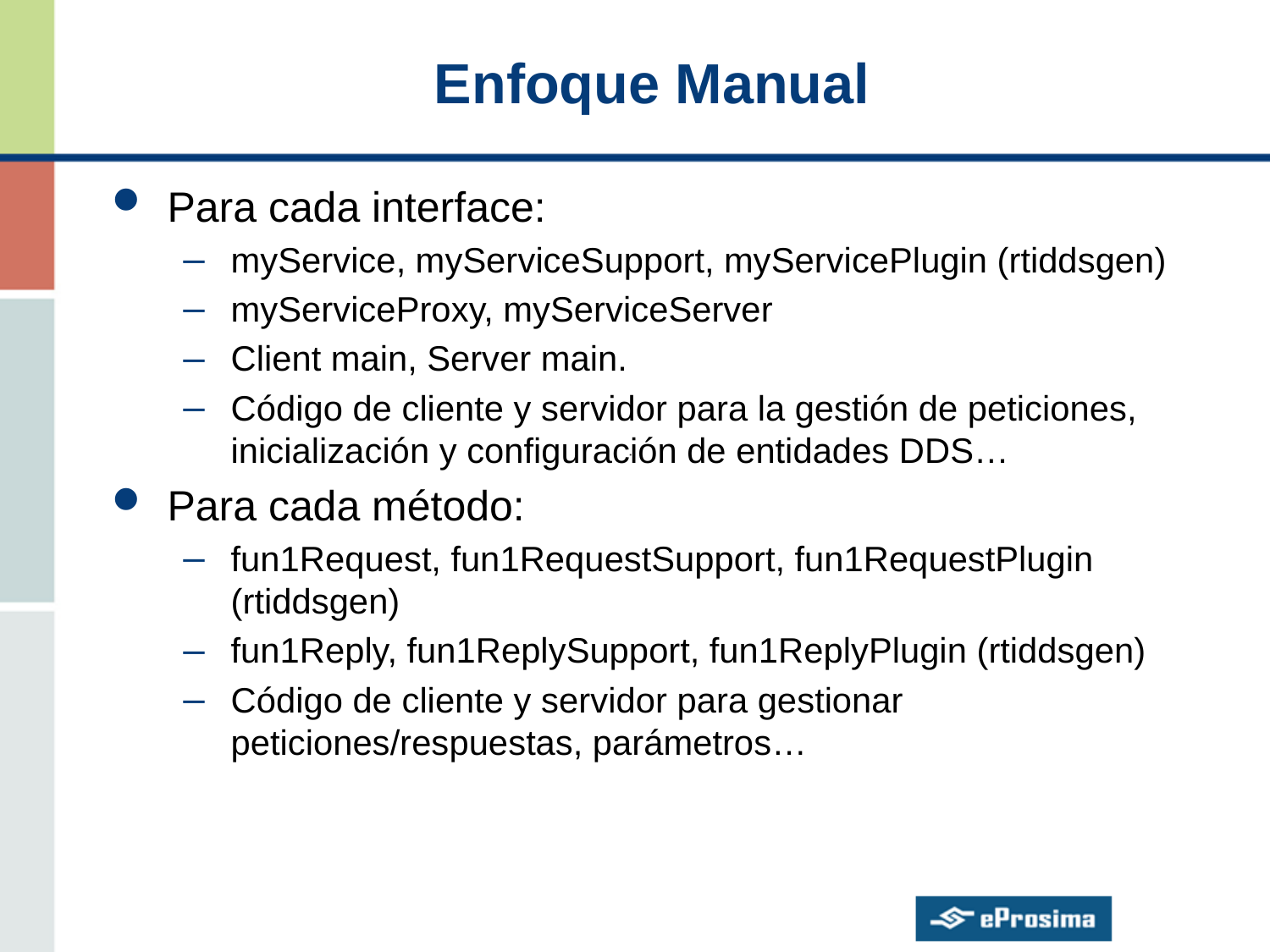

# Enfoque Manual
Para cada interface:
myService, myServiceSupport, myServicePlugin (rtiddsgen)
myServiceProxy, myServiceServer
Client main, Server main.
Código de cliente y servidor para la gestión de peticiones, inicialización y configuración de entidades DDS…
Para cada método:
fun1Request, fun1RequestSupport, fun1RequestPlugin (rtiddsgen)
fun1Reply, fun1ReplySupport, fun1ReplyPlugin (rtiddsgen)
Código de cliente y servidor para gestionar peticiones/respuestas, parámetros…